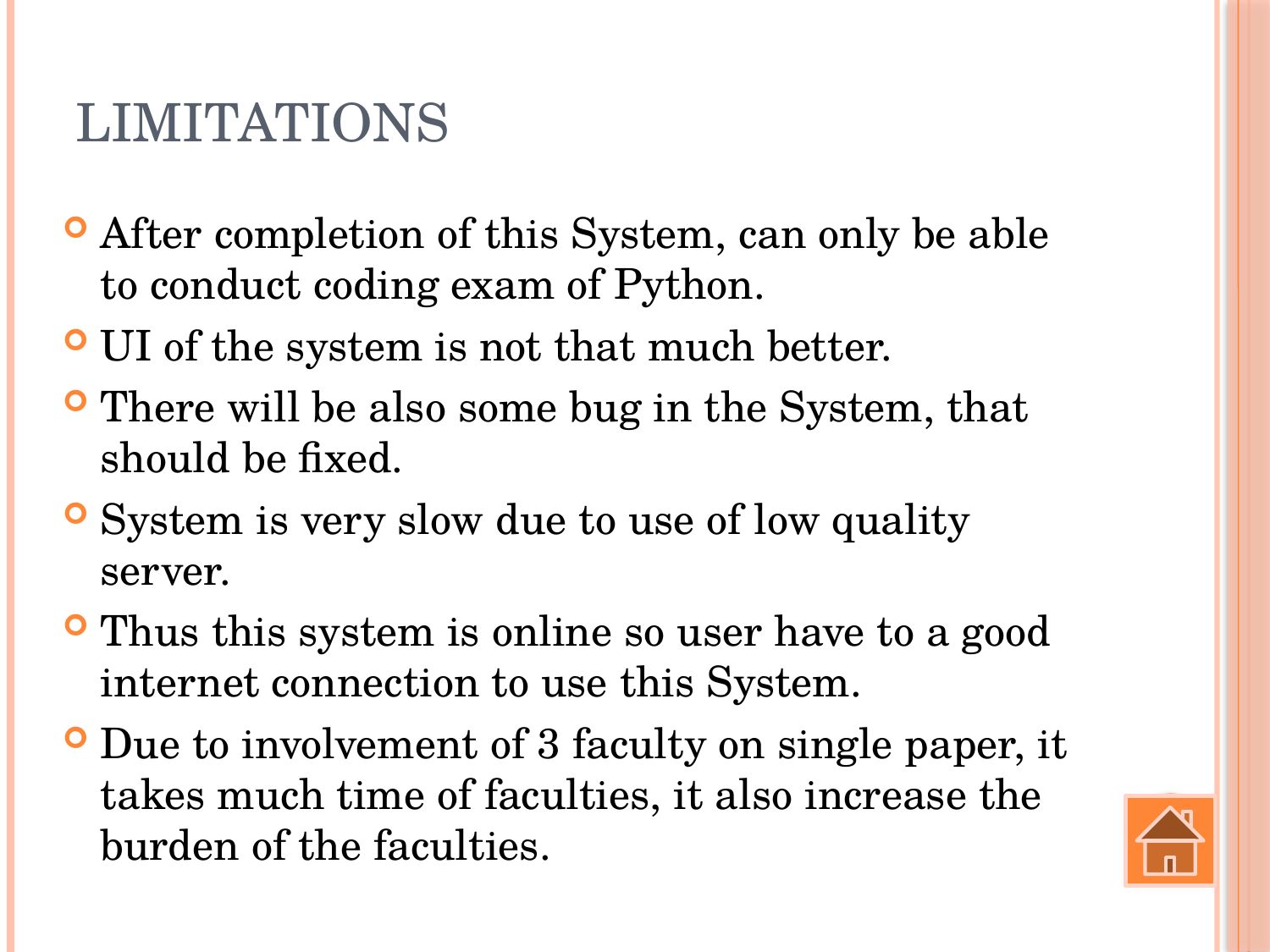

# Limitations
After completion of this System, can only be able to conduct coding exam of Python.
UI of the system is not that much better.
There will be also some bug in the System, that should be fixed.
System is very slow due to use of low quality server.
Thus this system is online so user have to a good internet connection to use this System.
Due to involvement of 3 faculty on single paper, it takes much time of faculties, it also increase the burden of the faculties.